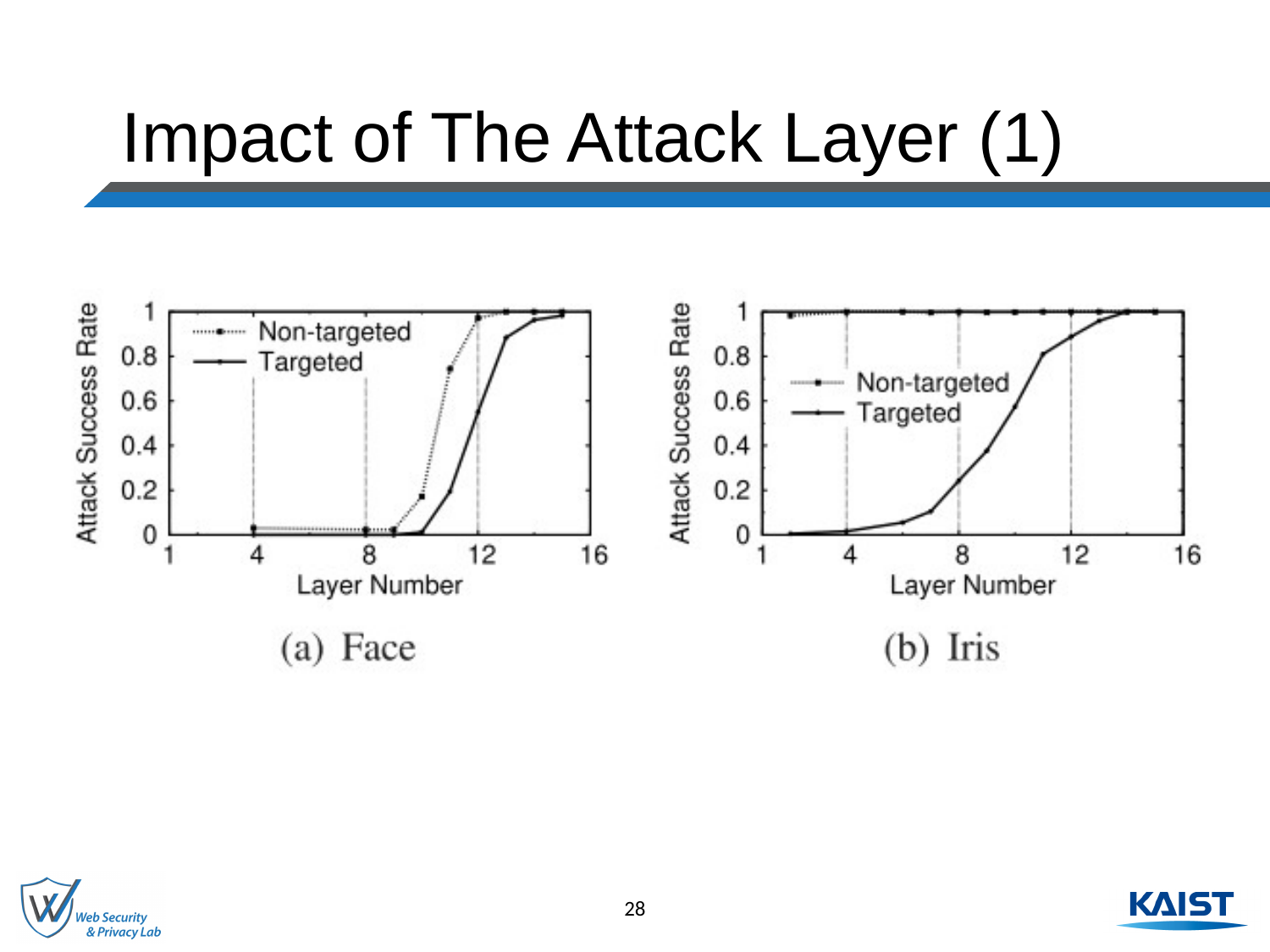

# Impact of The Attack Layer (1)

28